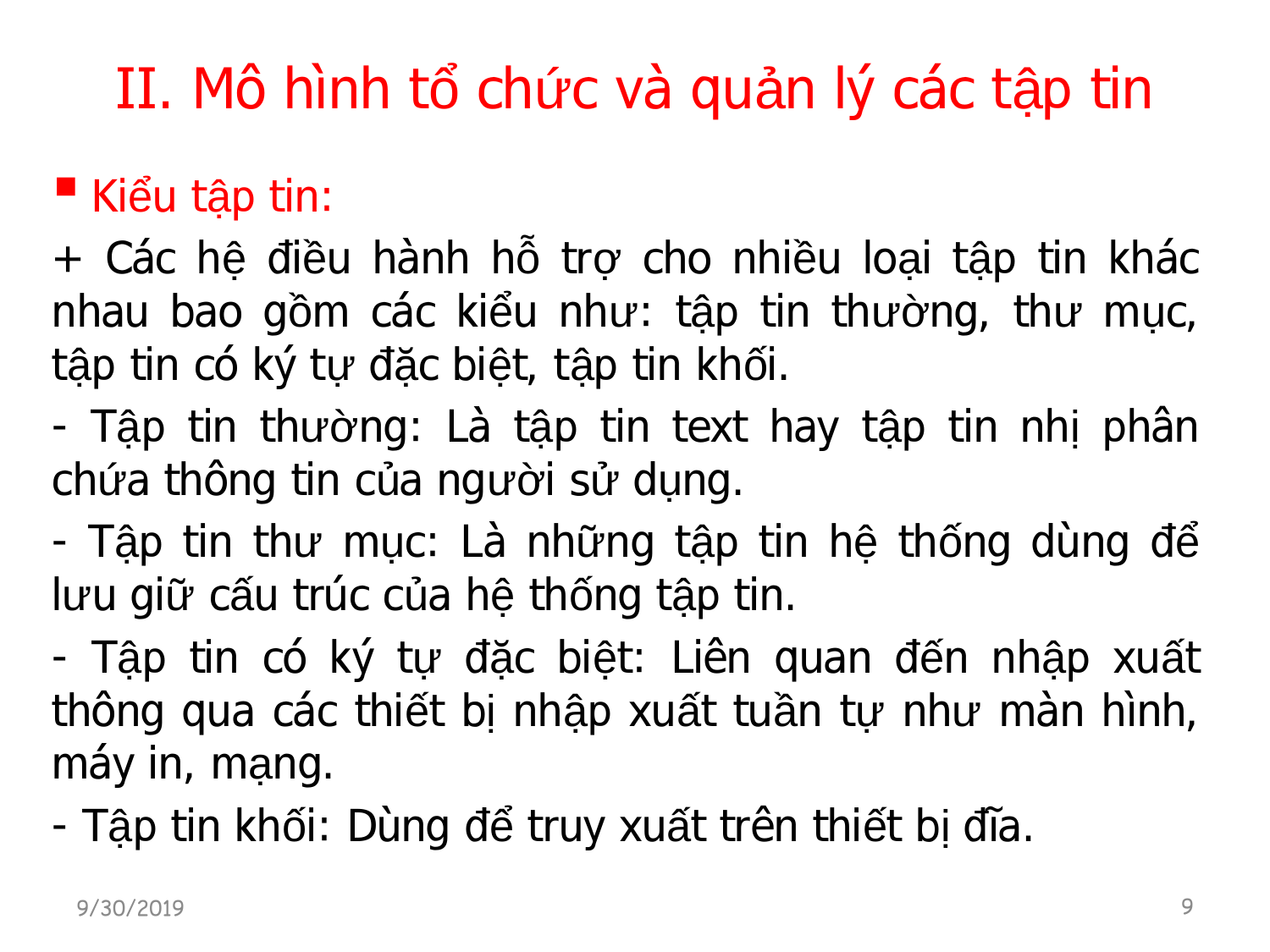

# II. Mô hình tổ chức và quản lý các tập tin
 Kiểu tập tin:
+ Các hệ điều hành hỗ trợ cho nhiều loại tập tin khác nhau bao gồm các kiểu như: tập tin thường, thư mục, tập tin có ký tự đặc biệt, tập tin khối.
- Tập tin thường: Là tập tin text hay tập tin nhị phân chứa thông tin của người sử dụng.
- Tập tin thư mục: Là những tập tin hệ thống dùng để lưu giữ cấu trúc của hệ thống tập tin.
- Tập tin có ký tự đặc biệt: Liên quan đến nhập xuất thông qua các thiết bị nhập xuất tuần tự như màn hình, máy in, mạng.
- Tập tin khối: Dùng để truy xuất trên thiết bị đĩa.
9/30/2019
9